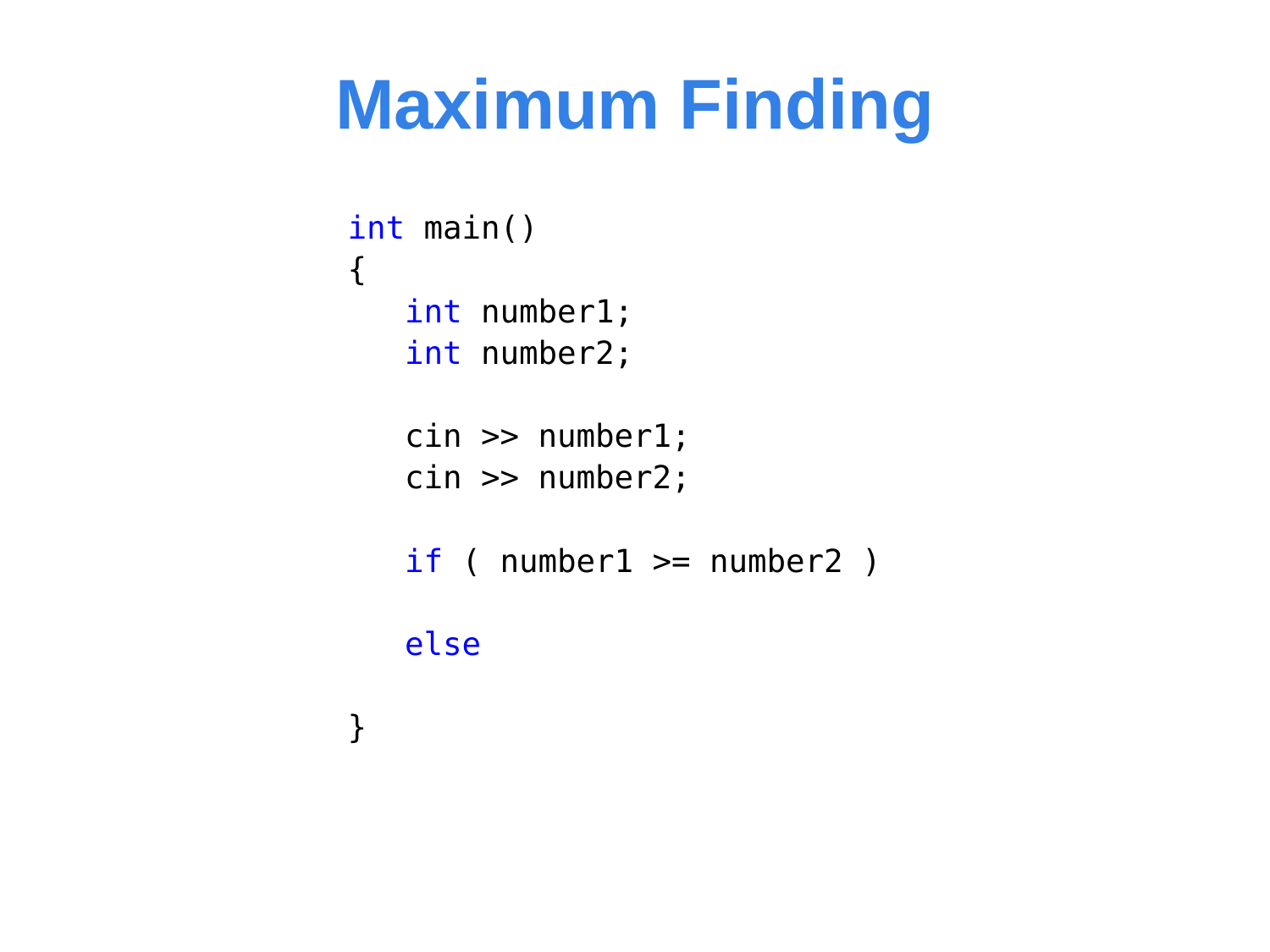

# Maximum Finding
int main()
{
   int number1;
   int number2;

   cin >> number1;
   cin >> number2;

   if ( number1 >= number2 )
      cout << number1;
   else
      cout << number2;
}